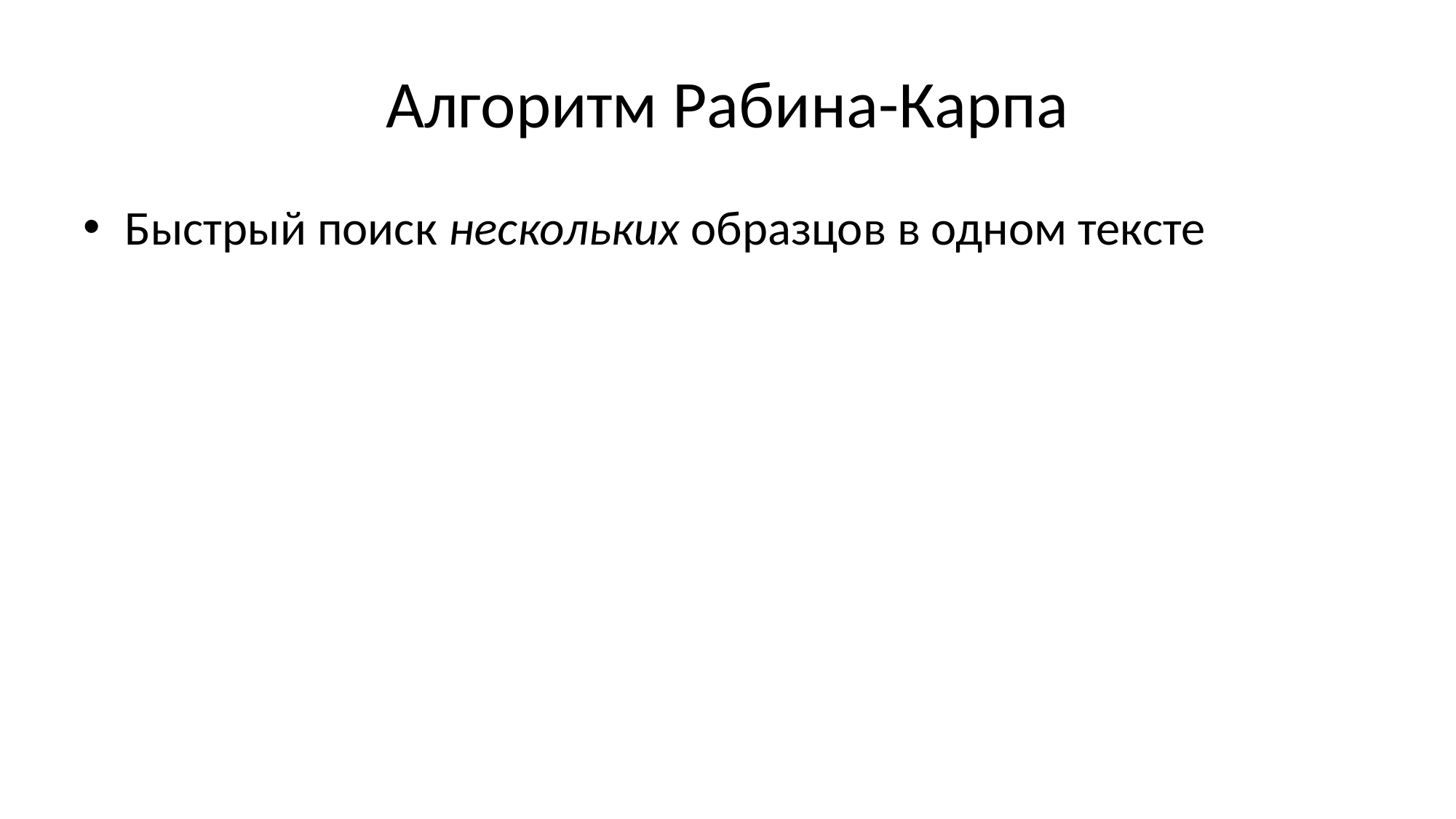

# Алгоритм Рабина-Карпа
Быстрый поиск нескольких образцов в одном тексте

Замена части сравнений на арифметические операции
Для образца и его возможного вхождения в текст вычисляется кольцевая хэш-функция
При несовпадении хэшей вхождение образца в текст исключено
При совпадении хэшей выполняется посимвольное сравнение образца и его возможного вхождения в текст